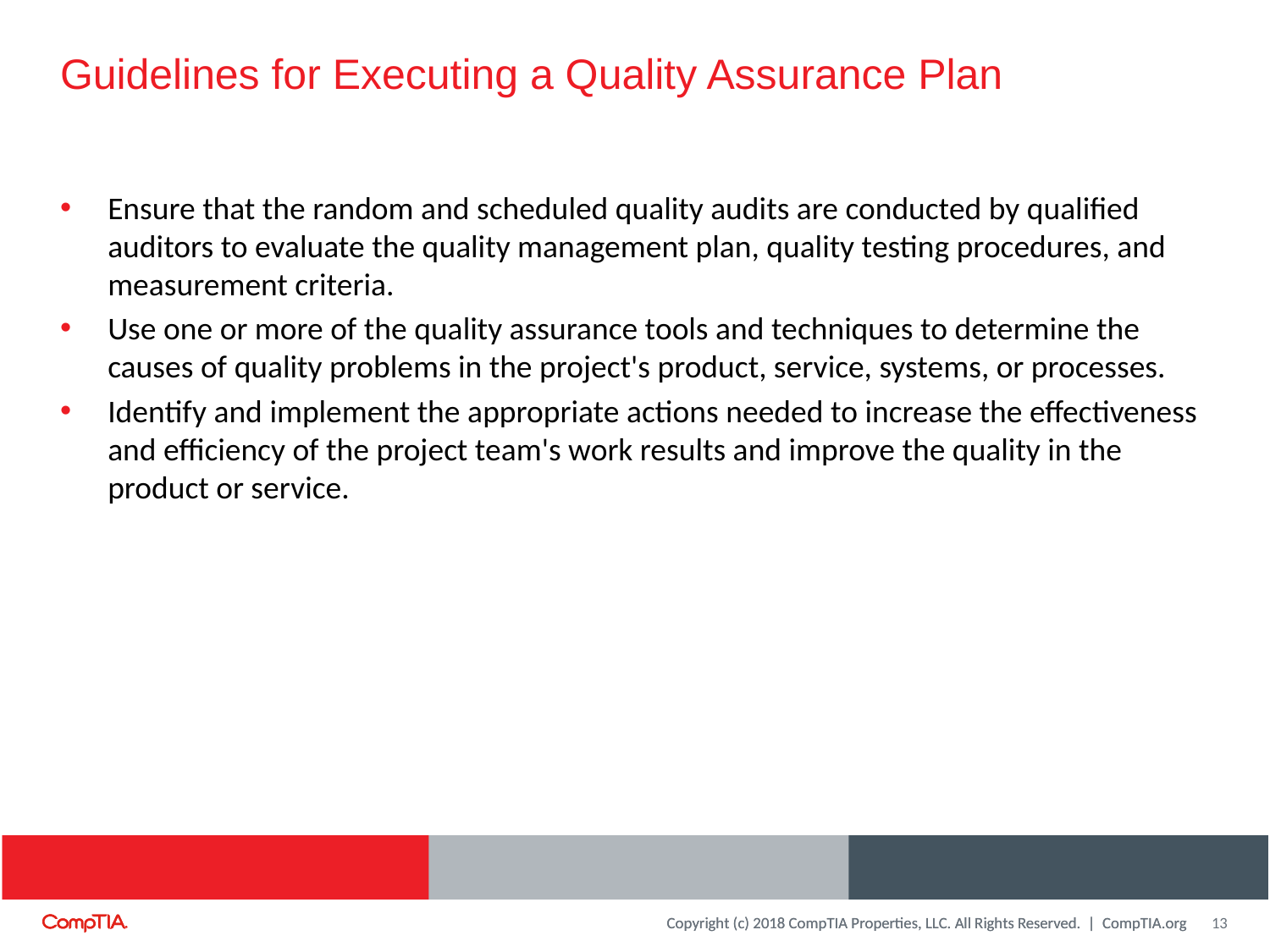

# Guidelines for Executing a Quality Assurance Plan
Ensure that the random and scheduled quality audits are conducted by qualified auditors to evaluate the quality management plan, quality testing procedures, and measurement criteria.
Use one or more of the quality assurance tools and techniques to determine the causes of quality problems in the project's product, service, systems, or processes.
Identify and implement the appropriate actions needed to increase the effectiveness and efficiency of the project team's work results and improve the quality in the product or service.
13